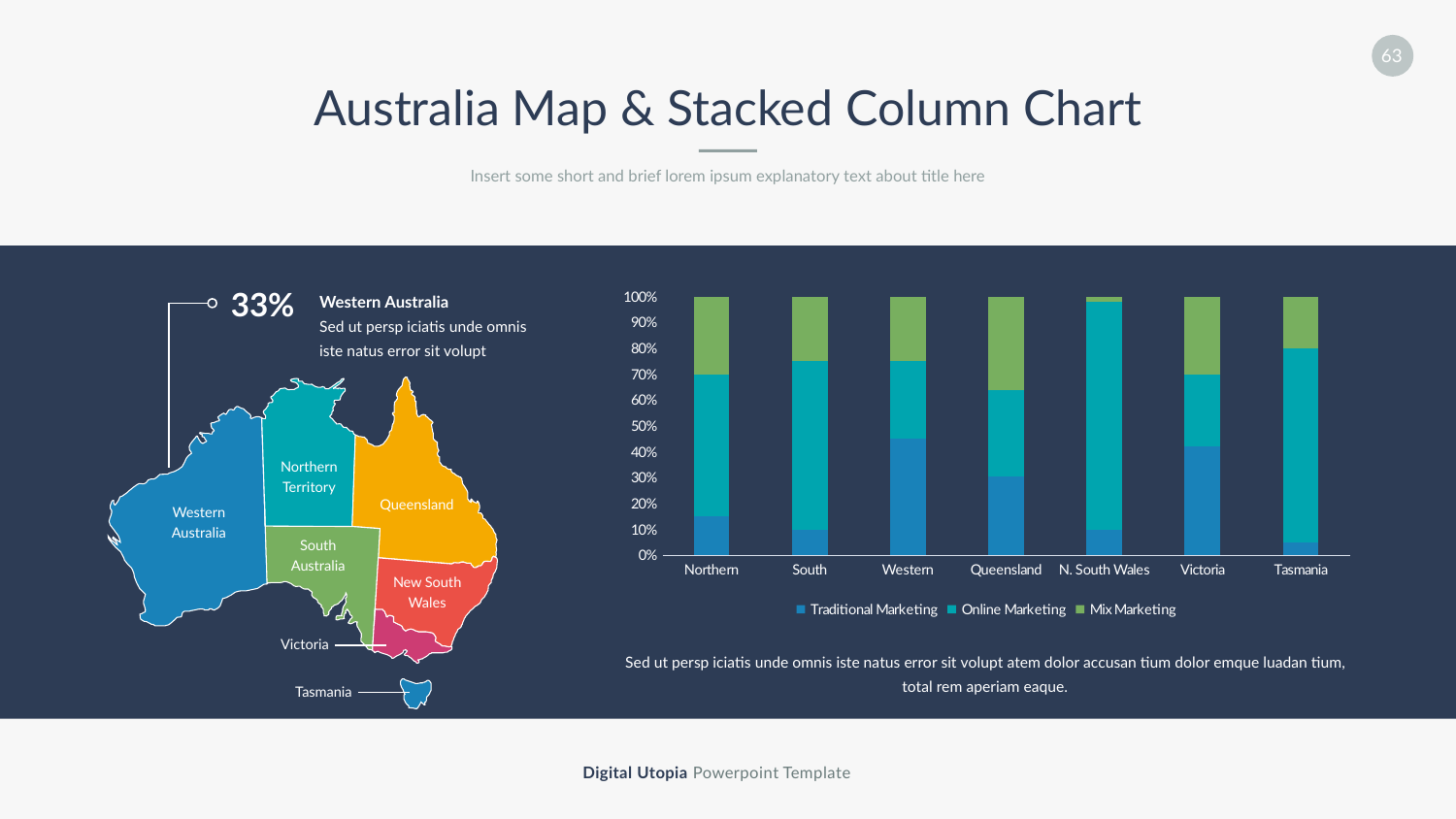

Australia Map & Stacked Column Chart
Insert some short and brief lorem ipsum explanatory text about title here

### Chart

| Category | Traditional Marketing | Online Marketing | Mix Marketing |
|---|---|---|---|
| Northern | 0.15 | 0.55 | 0.3 |
| South | 0.1 | 0.65 | 0.25 |
| Western | 0.45 | 0.3 | 0.25 |
| Queensland | 0.47 | 0.52 | 0.56 |
| N. South Wales | 0.1 | 0.88 | 0.02 |
| Victoria | 0.42 | 0.28 | 0.3 |
| Tasmania | 0.05 | 0.75 | 0.2 |
Sed ut persp iciatis unde omnis iste natus error sit volupt atem dolor accusan tium dolor emque luadan tium, total rem aperiam eaque.
33%
Western Australia
Sed ut persp iciatis unde omnis iste natus error sit volupt

Northern
Territory
Queensland
Western Australia
South
Australia
New South
Wales
Victoria
Tasmania